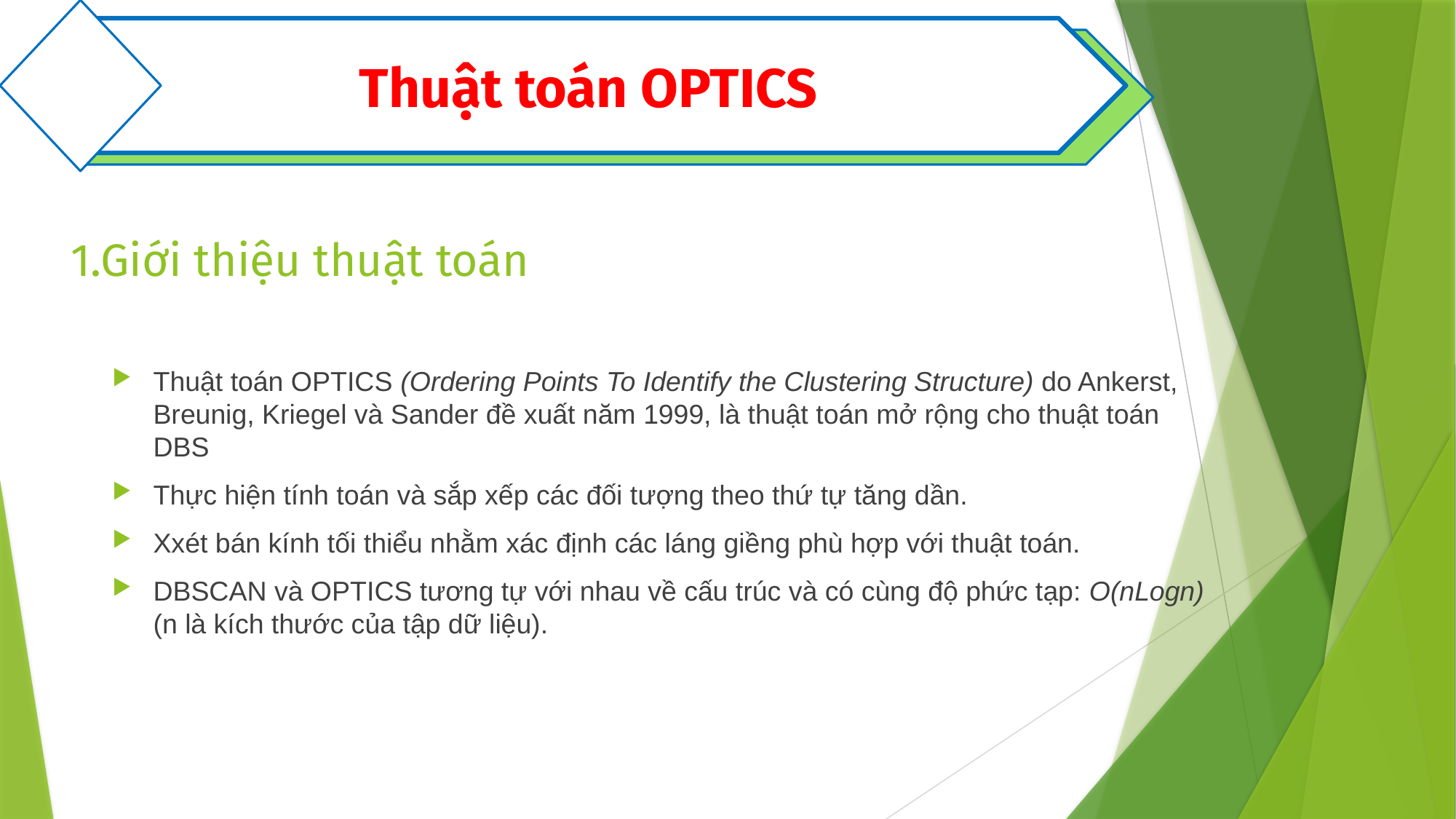

Thuật toán OPTICS

1.Giới thiệu thuật toán
Thuật toán OPTICS (Ordering Points To Identify the Clustering Structure) do Ankerst, Breunig, Kriegel và Sander đề xuất năm 1999, là thuật toán mở rộng cho thuật toán DBS
Thực hiện tính toán và sắp xếp các đối tượng theo thứ tự tăng dần.
Xxét bán kính tối thiểu nhằm xác định các láng giềng phù hợp với thuật toán.
DBSCAN và OPTICS tương tự với nhau về cấu trúc và có cùng độ phức tạp: O(nLogn) (n là kích thước của tập dữ liệu).